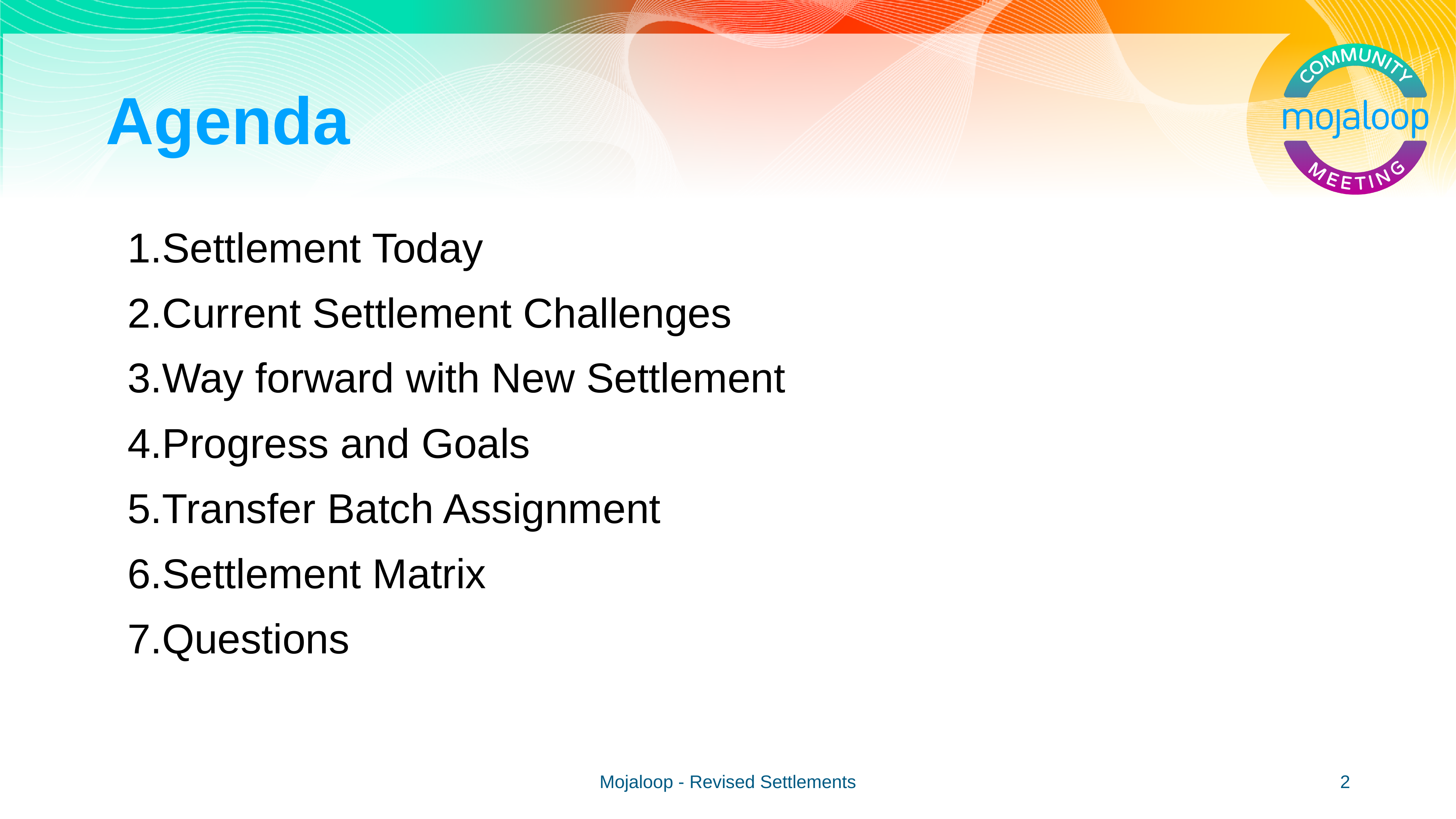

# Agenda
Settlement Today
Current Settlement Challenges
Way forward with New Settlement
Progress and Goals
Transfer Batch Assignment
Settlement Matrix
Questions
Mojaloop - Revised Settlements
2